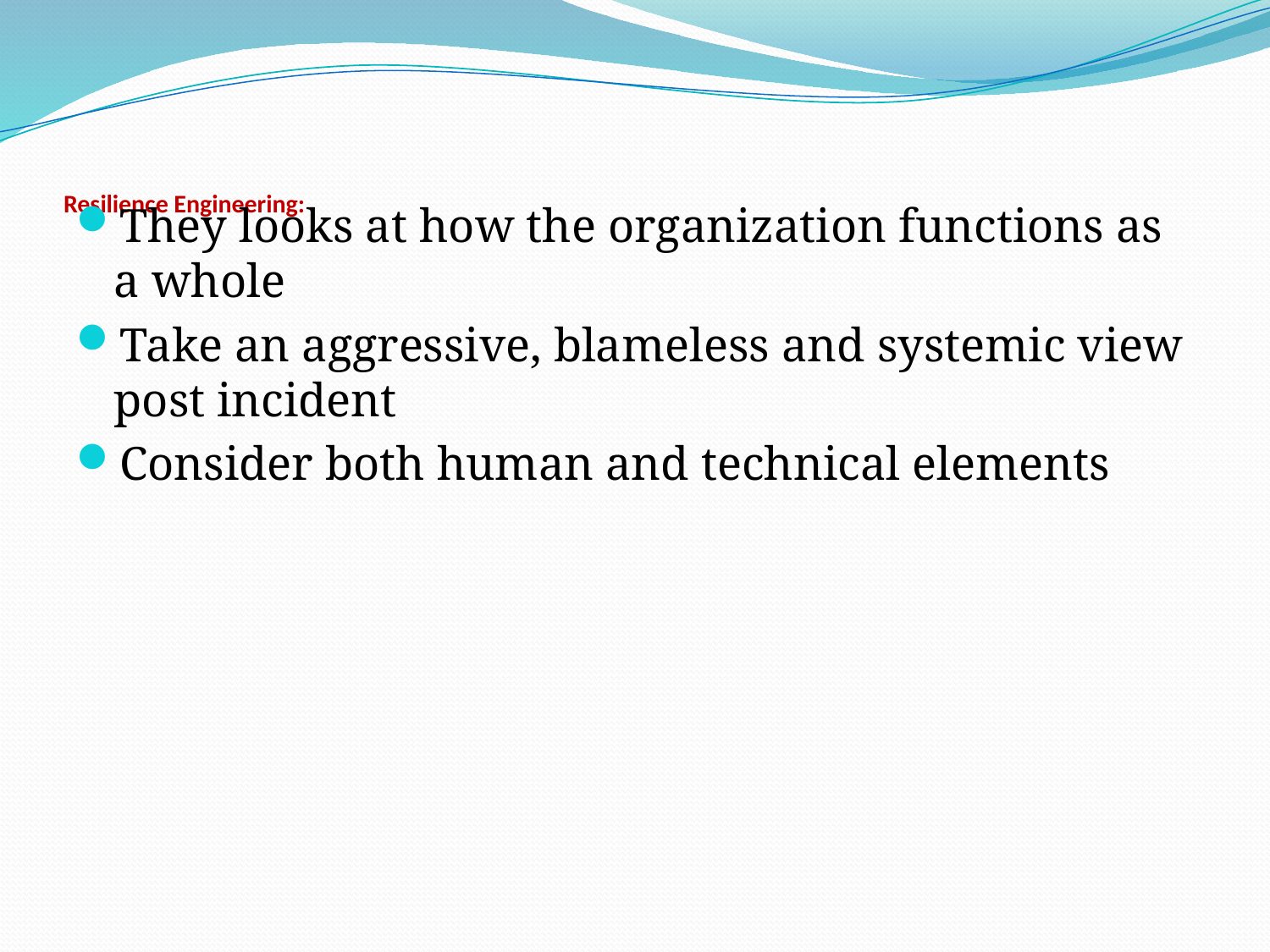

# Resilience Engineering:
They looks at how the organization functions as a whole
Take an aggressive, blameless and systemic view post incident
Consider both human and technical elements